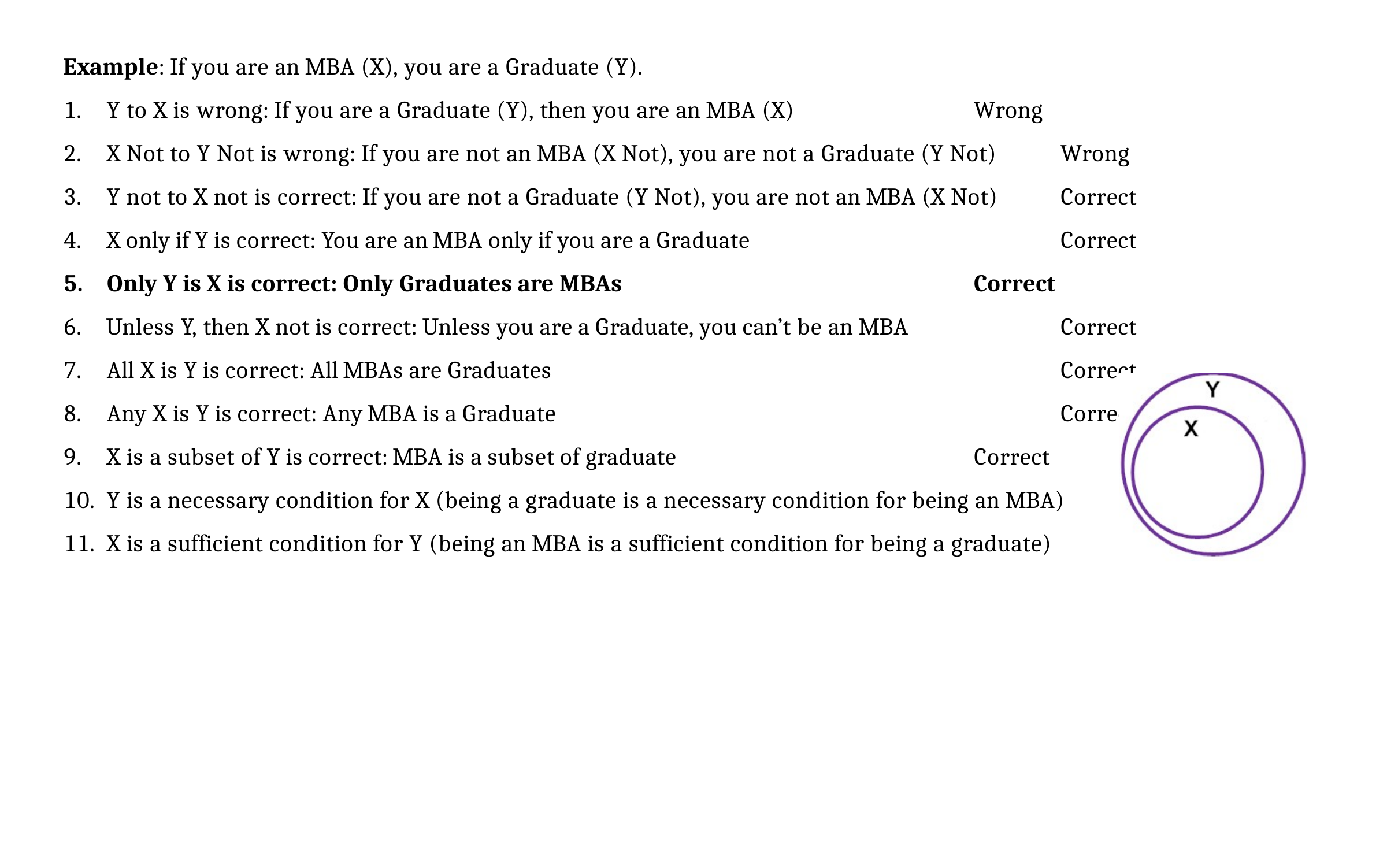

Example: If you are an MBA (X), you are a Graduate (Y).
Y to X is wrong: If you are a Graduate (Y), then you are an MBA (X)			Wrong
X Not to Y Not is wrong: If you are not an MBA (X Not), you are not a Graduate (Y Not) 	Wrong
Y not to X not is correct: If you are not a Graduate (Y Not), you are not an MBA (X Not) 	Correct
X only if Y is correct: You are an MBA only if you are a Graduate				Correct
Only Y is X is correct: Only Graduates are MBAs					Correct
Unless Y, then X not is correct: Unless you are a Graduate, you can’t be an MBA		Correct
All X is Y is correct: All MBAs are Graduates						Correct
Any X is Y is correct: Any MBA is a Graduate						Correct
X is a subset of Y is correct: MBA is a subset of graduate				Correct
Y is a necessary condition for X (being a graduate is a necessary condition for being an MBA)
X is a sufficient condition for Y (being an MBA is a sufficient condition for being a graduate)